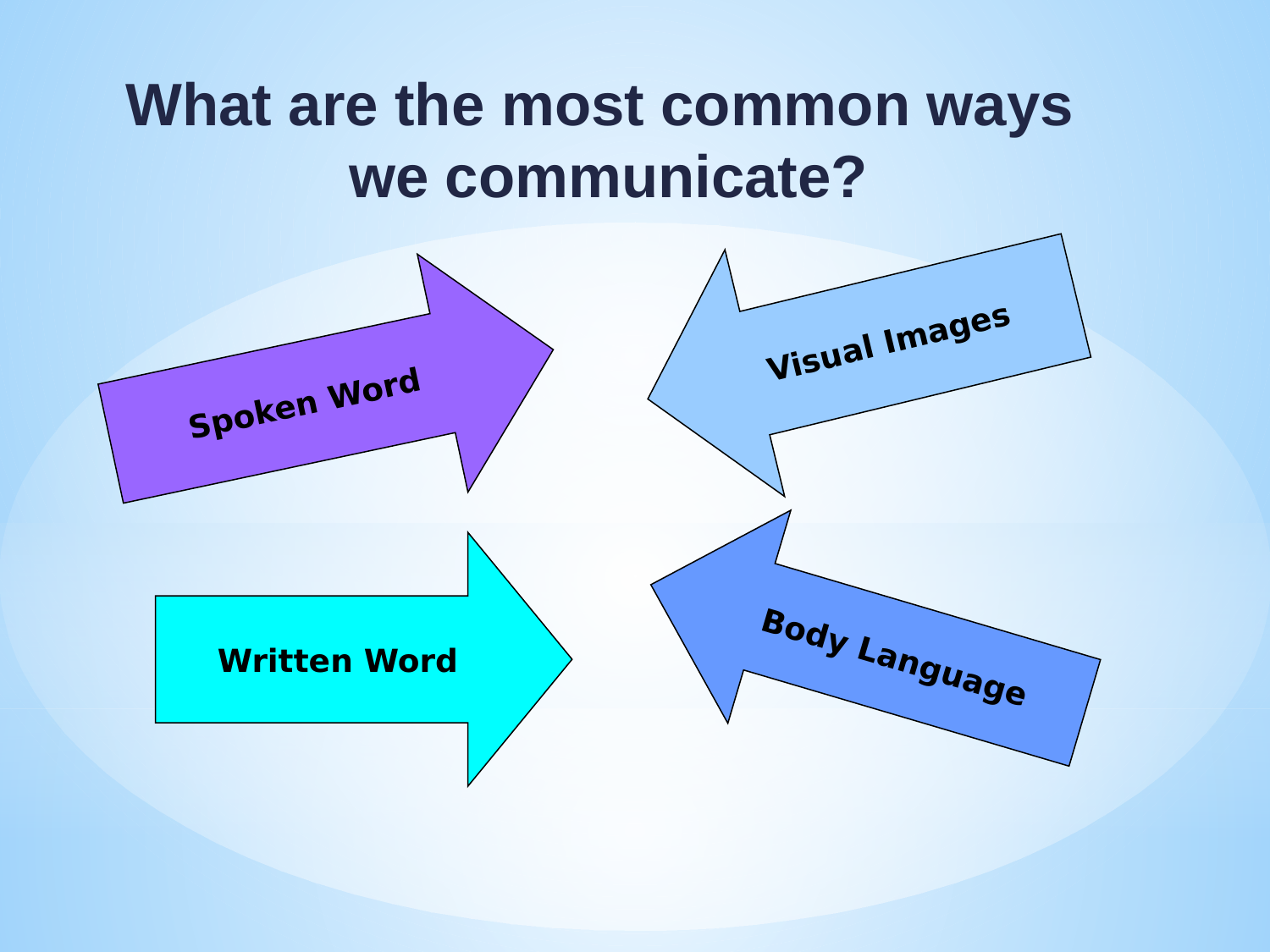

What are the most common ways
we communicate?
Visual Images
Spoken Word
Written Word
Body Language